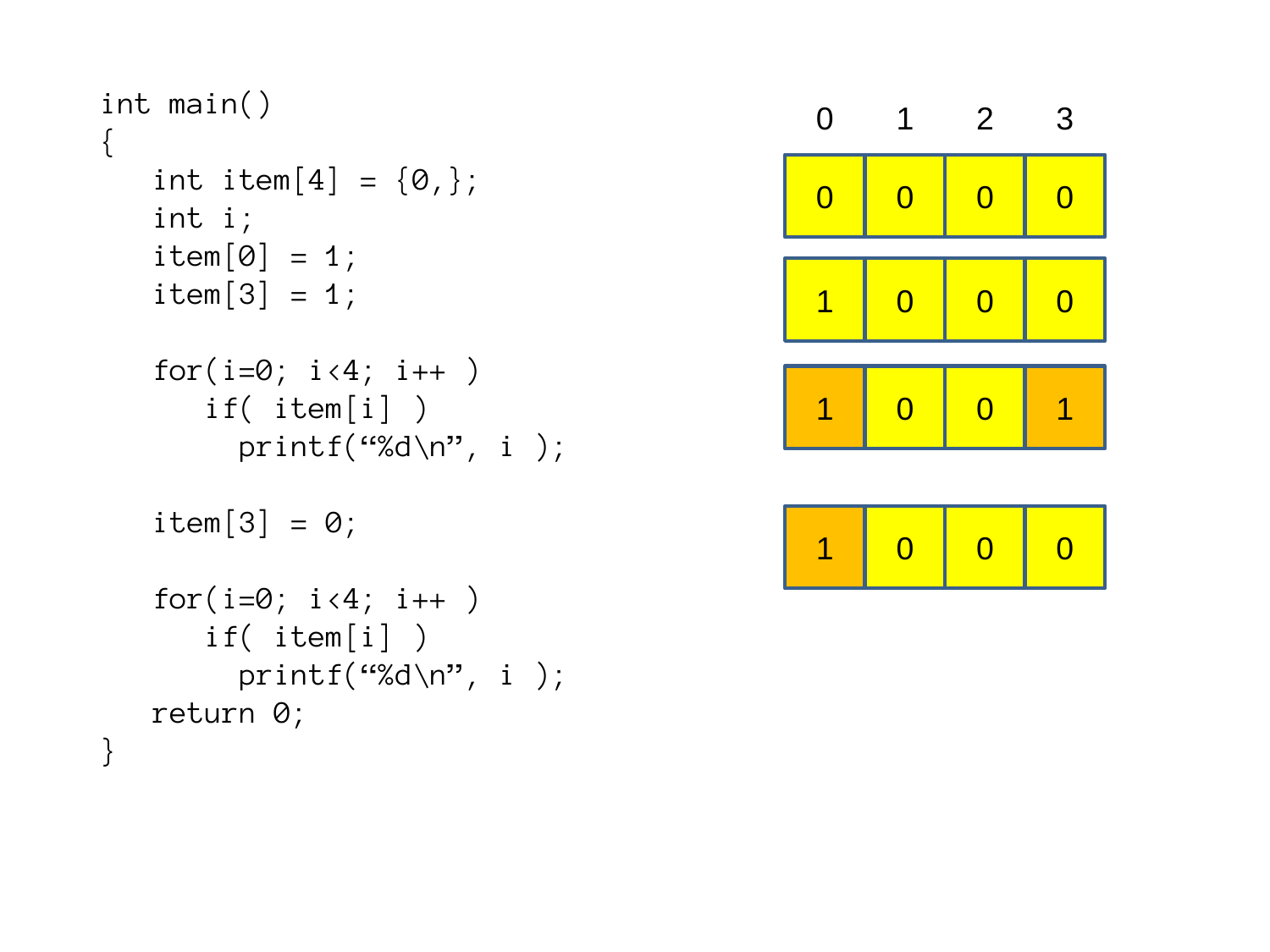

int main()
{
   int item[4] = {0,};
   int i;
   item[0] = 1;
   item[3] = 1;

   for(i=0; i<4; i++ )
      if( item[i] )
        printf(“%d\n”, i );

   item[3] = 0;

   for(i=0; i<4; i++ )
      if( item[i] )
        printf(“%d\n”, i );
   return 0;
}
0
1
2
3
0
0
0
0
1
0
0
0
1
0
0
1
1
0
0
0